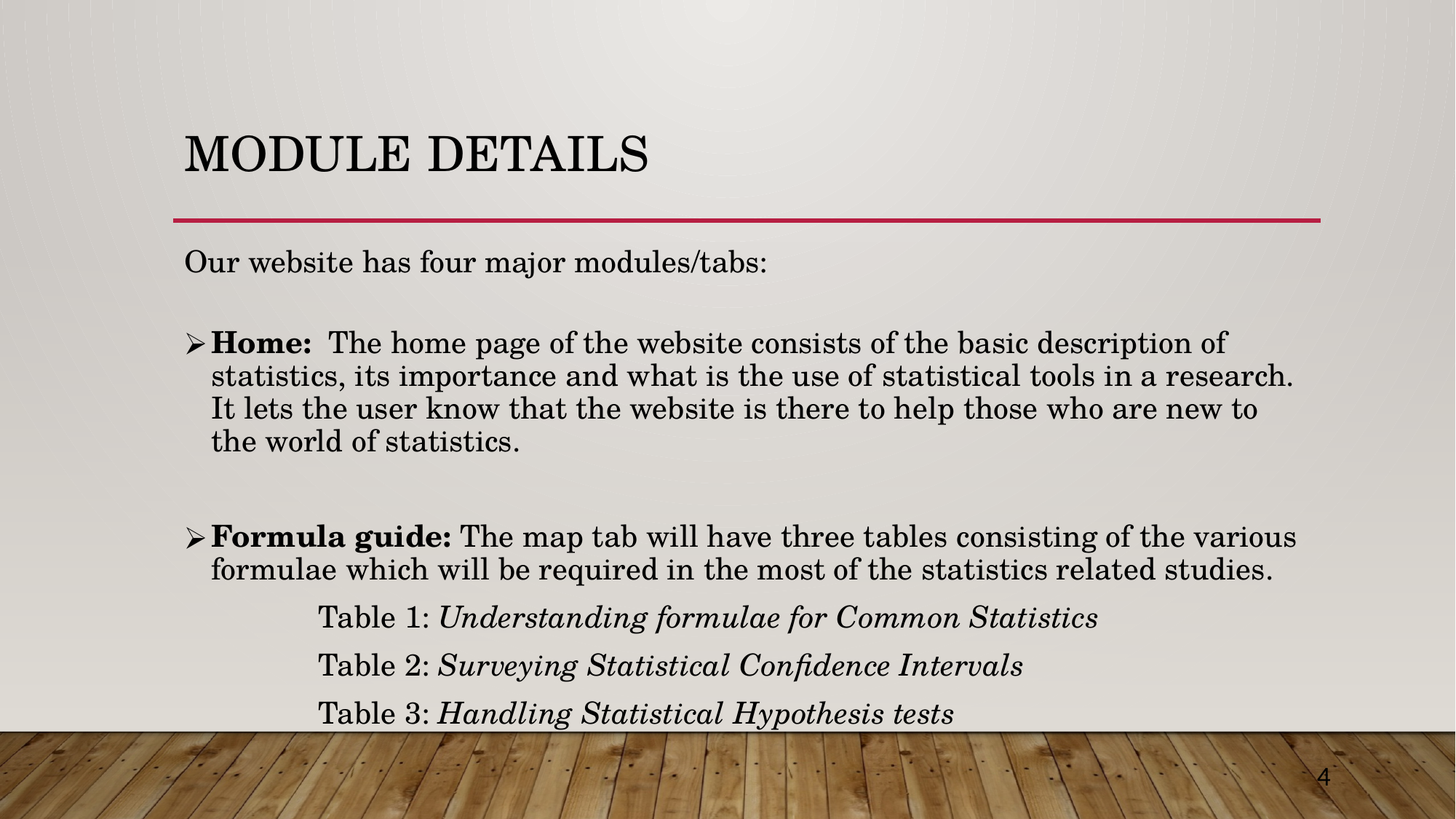

# Module Details
Our website has four major modules/tabs:

Home:  The home page of the website consists of the basic description of statistics, its importance and what is the use of statistical tools in a research. It lets the user know that the website is there to help those who are new to the world of statistics.

Formula guide: The map tab will have three tables consisting of the various formulae which will be required in the most of the statistics related studies.
                Table 1: Understanding formulae for Common Statistics
                Table 2: Surveying Statistical Confidence Intervals
                Table 3: Handling Statistical Hypothesis tests

4